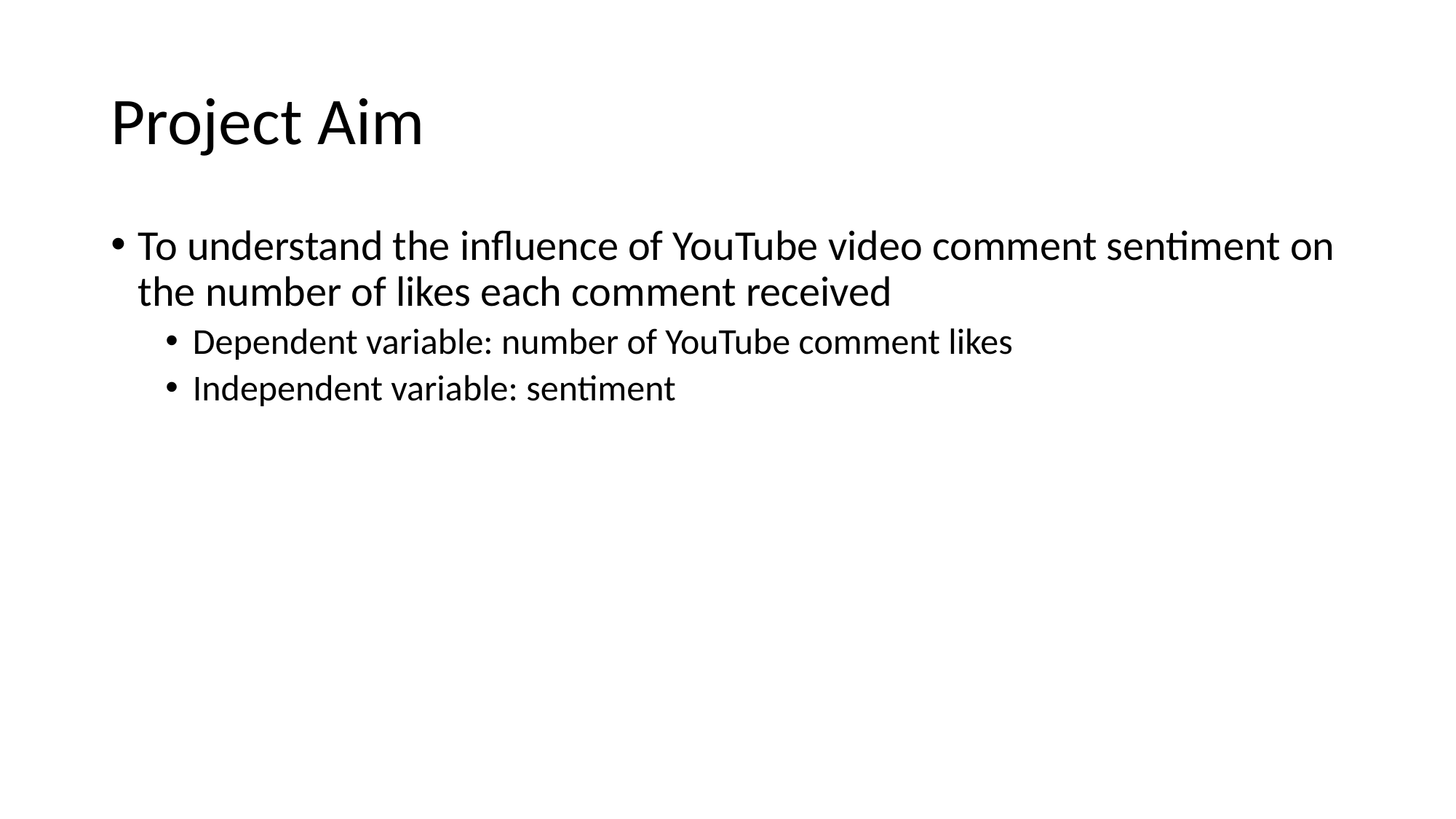

# Project Aim
To understand the influence of YouTube video comment sentiment on the number of likes each comment received
Dependent variable: number of YouTube comment likes
Independent variable: sentiment